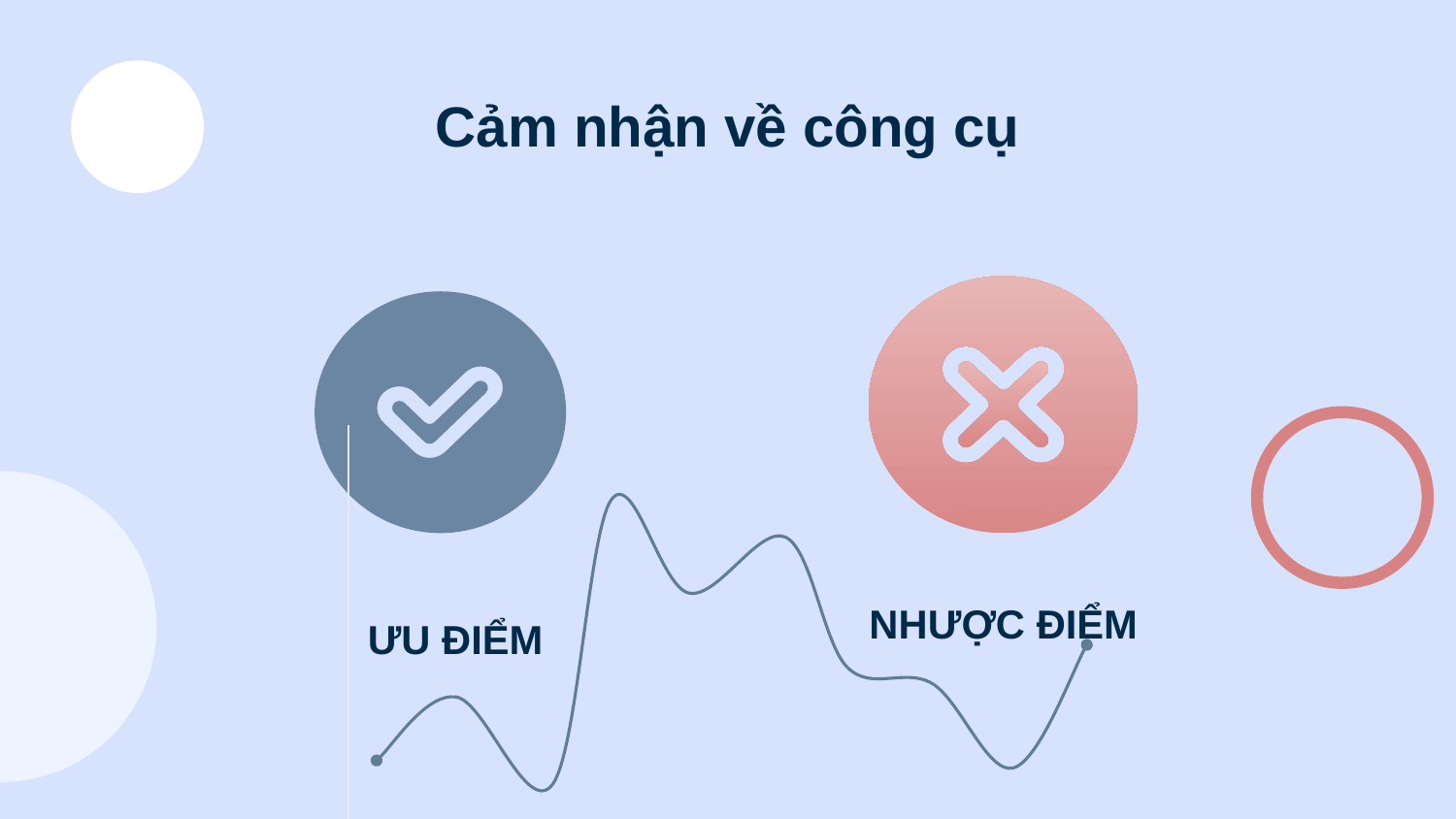

# Cảm nhận về công cụ

NHƯỢC ĐIỂM
ƯU ĐIỂM